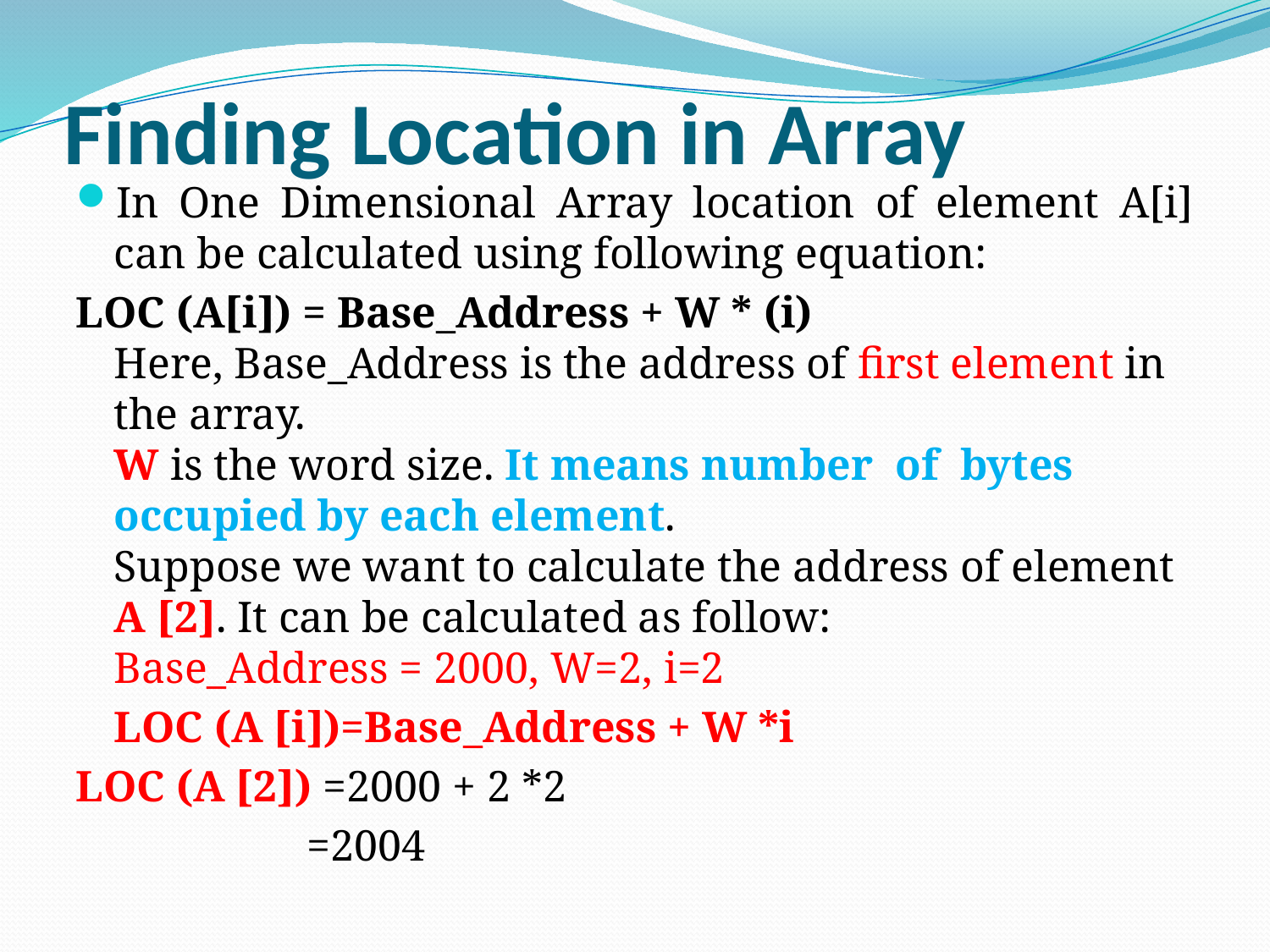

# Finding Location in Array
In One Dimensional Array location of element A[i] can be calculated using following equation:
LOC (A[i]) = Base_Address + W * (i) 
Here, Base_Address is the address of first element in the array. 
W is the word size. It means number  of  bytes occupied by each element. 
Suppose we want to calculate the address of element A [2]. It can be calculated as follow: 
Base_Address = 2000, W=2, i=2
	LOC (A [i])=Base_Address + W *i
LOC (A [2]) =2000 + 2 *2
                     =2004